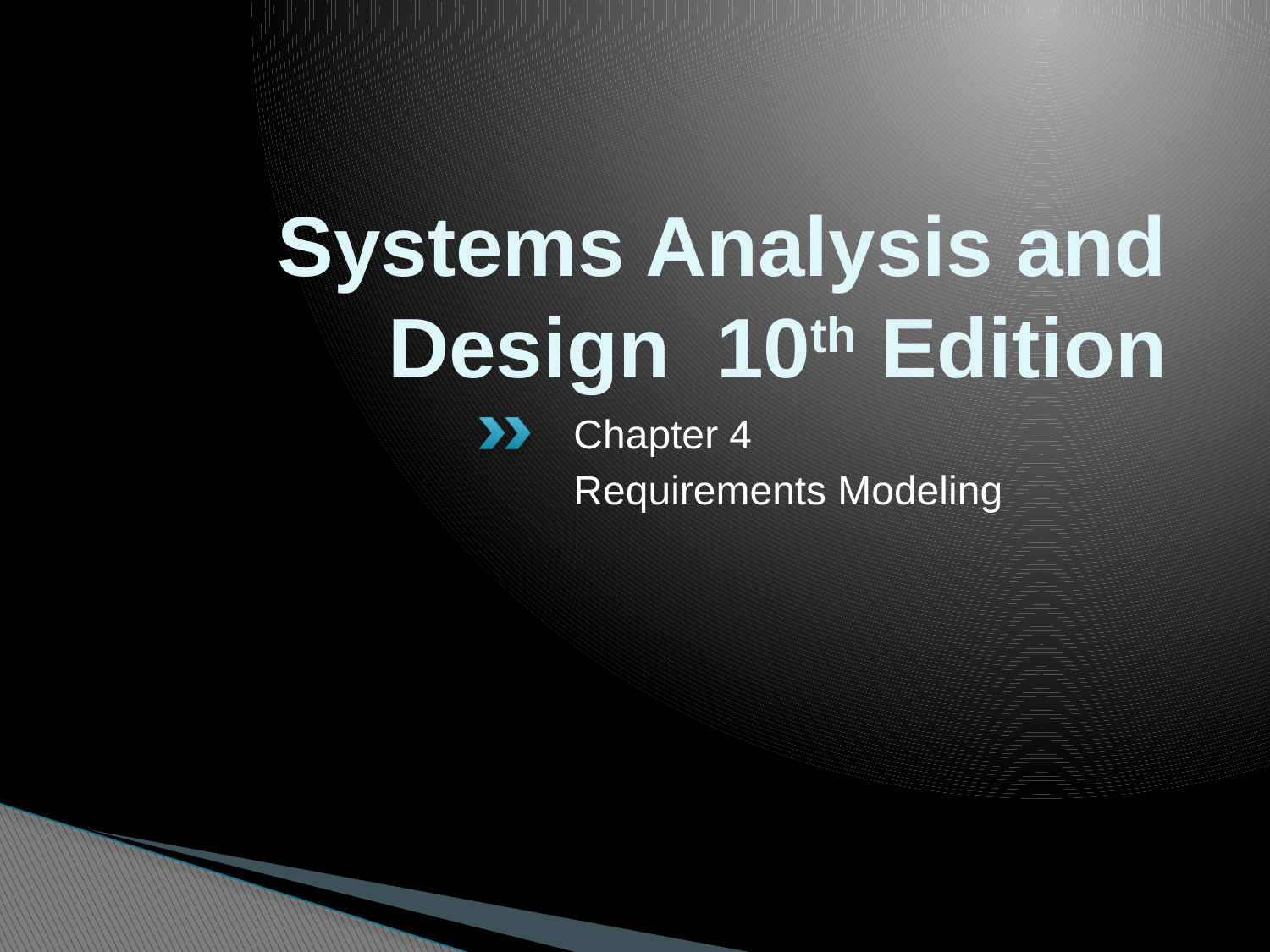

# Systems Analysis and Design  10th Edition
Chapter 4
Requirements Modeling